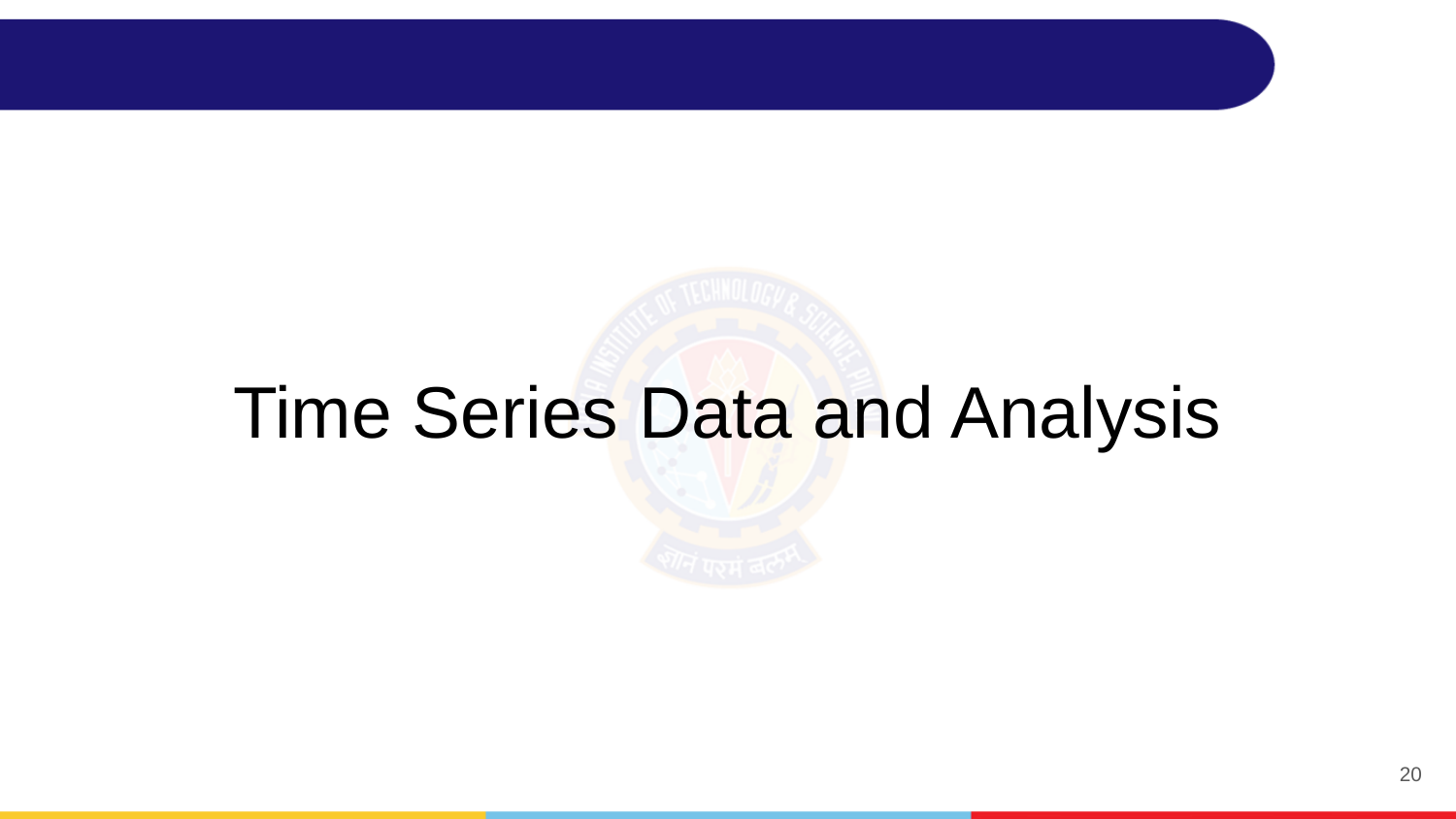

# Time Series Data and Analysis
20